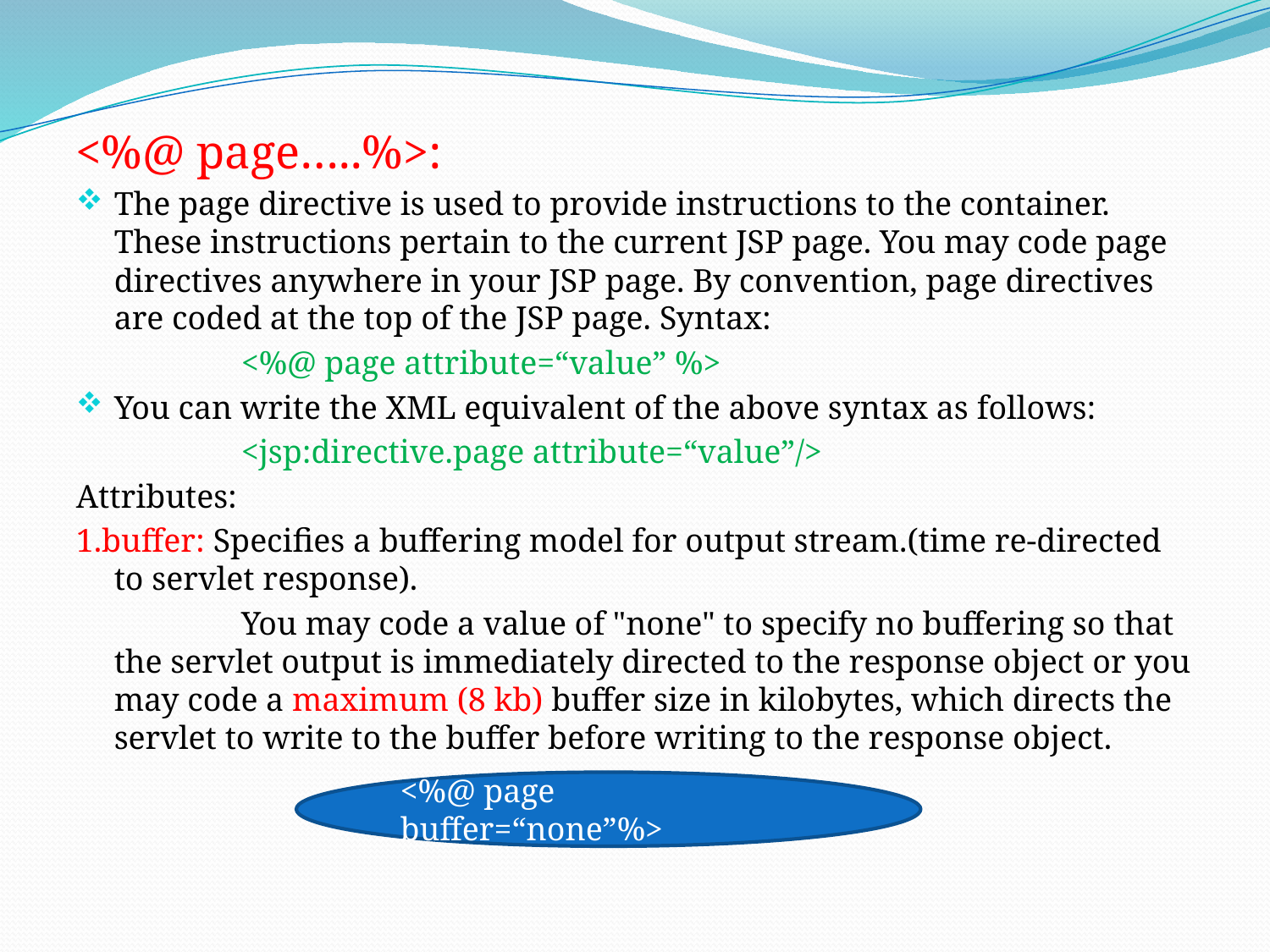

<%@ page…..%>:
The page directive is used to provide instructions to the container. These instructions pertain to the current JSP page. You may code page directives anywhere in your JSP page. By convention, page directives are coded at the top of the JSP page. Syntax:
		<%@ page attribute=“value” %>
You can write the XML equivalent of the above syntax as follows:
		<jsp:directive.page attribute=“value”/>
Attributes:
1.buffer: Specifies a buffering model for output stream.(time re-directed to servlet response).
		You may code a value of "none" to specify no buffering so that the servlet output is immediately directed to the response object or you may code a maximum (8 kb) buffer size in kilobytes, which directs the servlet to write to the buffer before writing to the response object.

<%@ page buffer=“none”%>